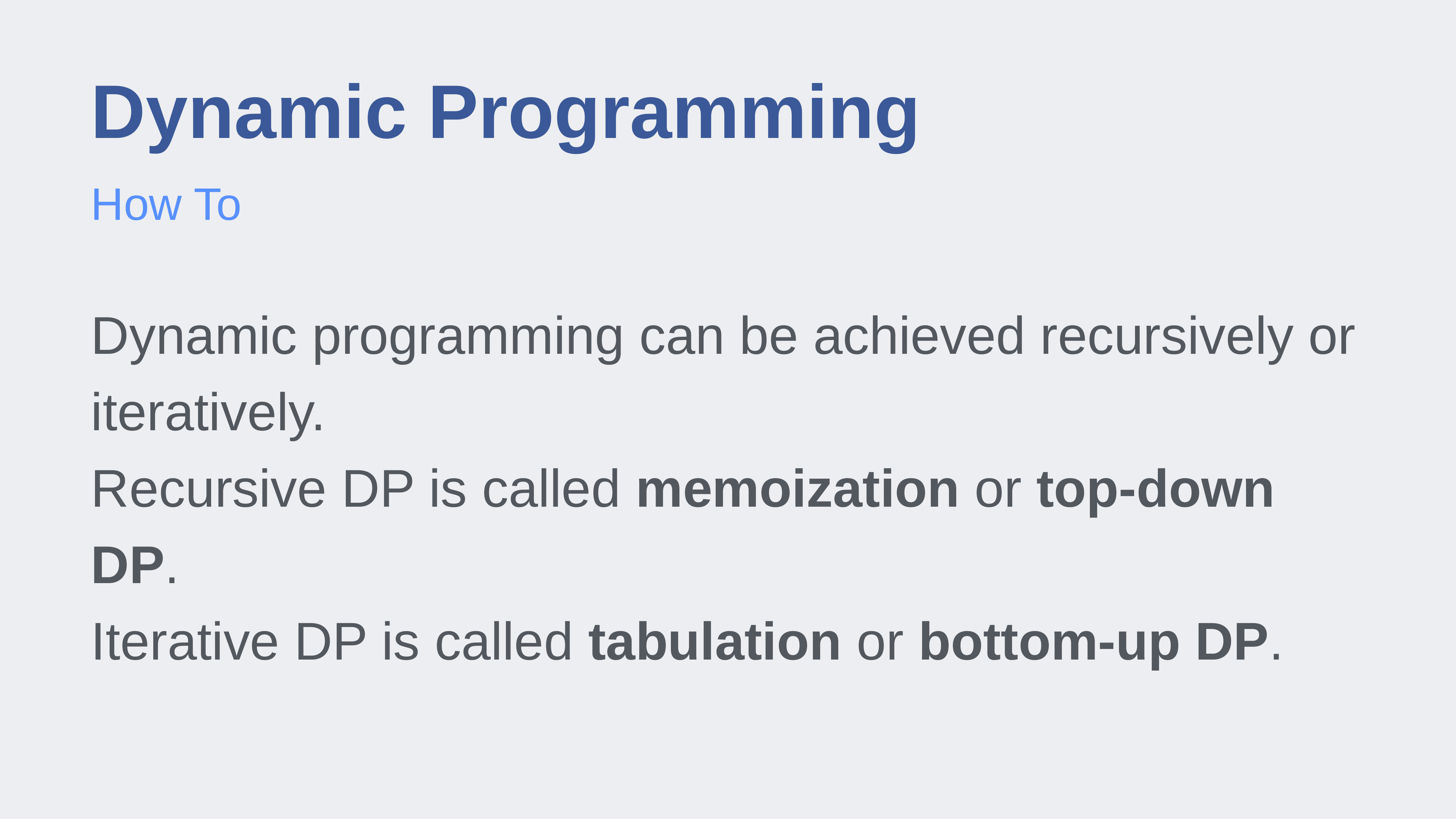

# Dynamic Programming
How To

Dynamic programming can be achieved recursively or iteratively.
Recursive DP is called memoization or top-down DP.
Iterative DP is called tabulation or bottom-up DP.